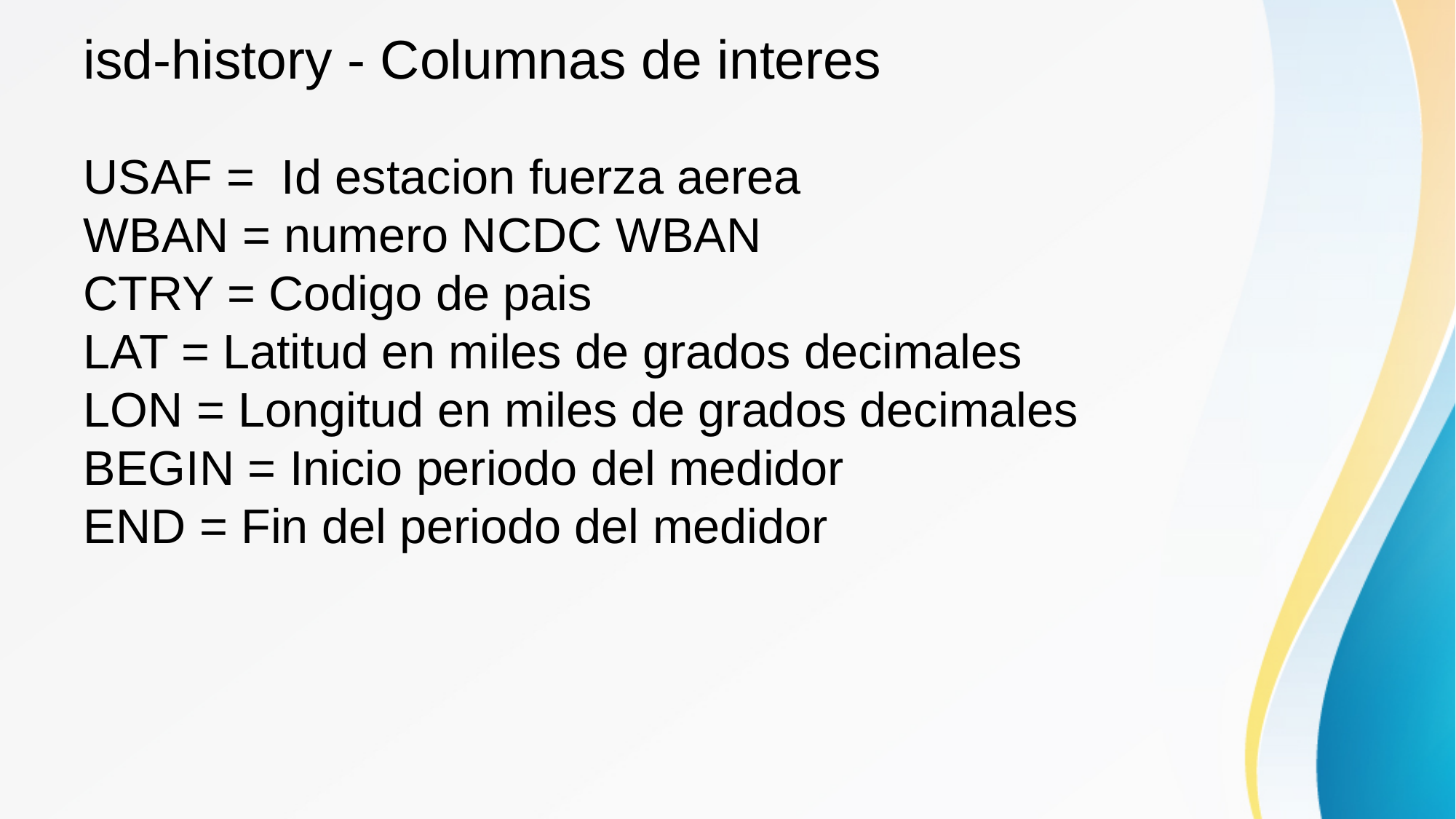

# isd-history - Columnas de interes
USAF =  Id estacion fuerza aerea
WBAN = numero NCDC WBAN
CTRY = Codigo de pais
LAT = Latitud en miles de grados decimales
LON = Longitud en miles de grados decimales
BEGIN = Inicio periodo del medidor
END = Fin del periodo del medidor